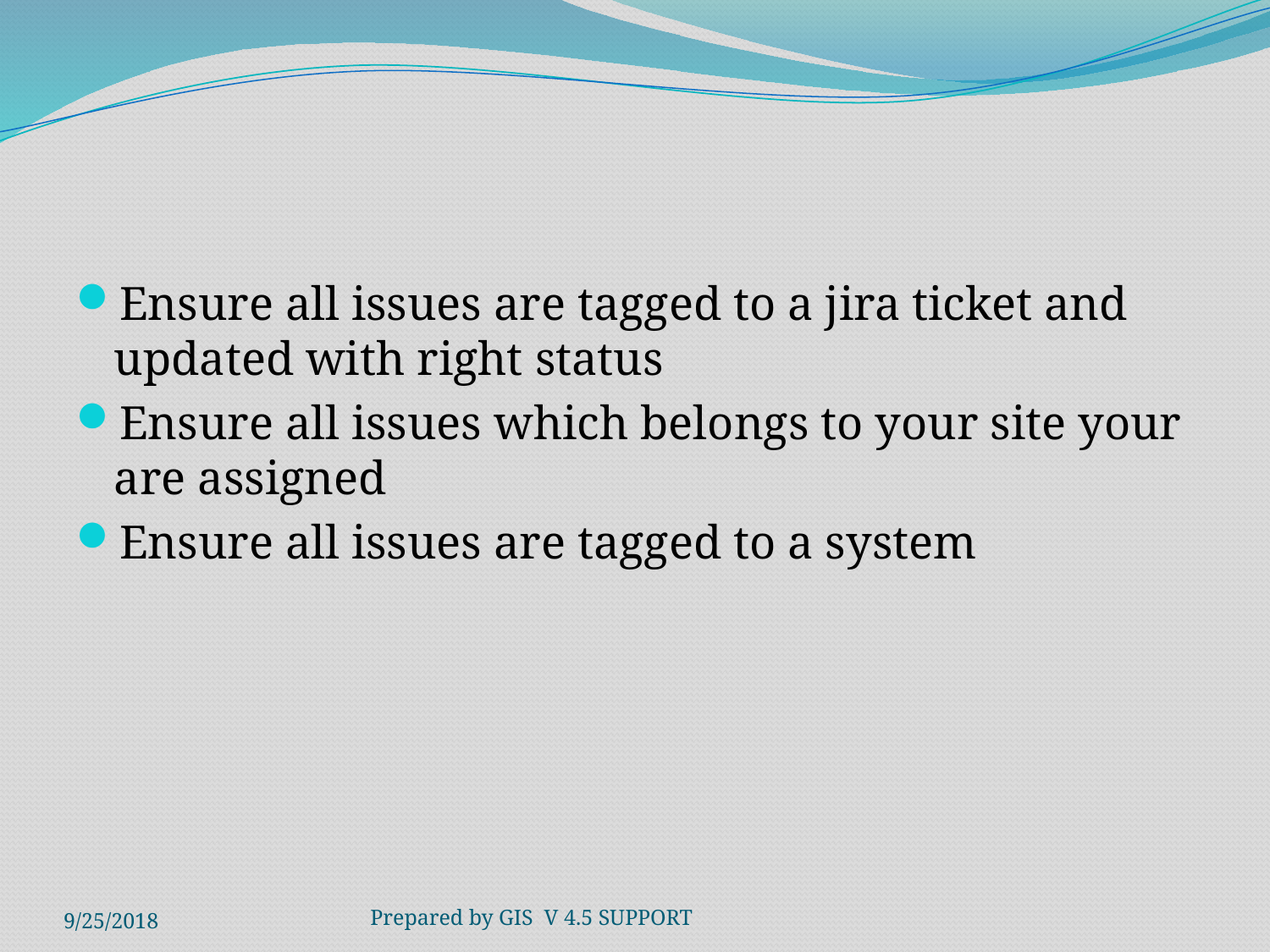

Ensure all issues are tagged to a jira ticket and updated with right status
Ensure all issues which belongs to your site your are assigned
Ensure all issues are tagged to a system

9/25/2018
Prepared by GIS  V 4.5 SUPPORT